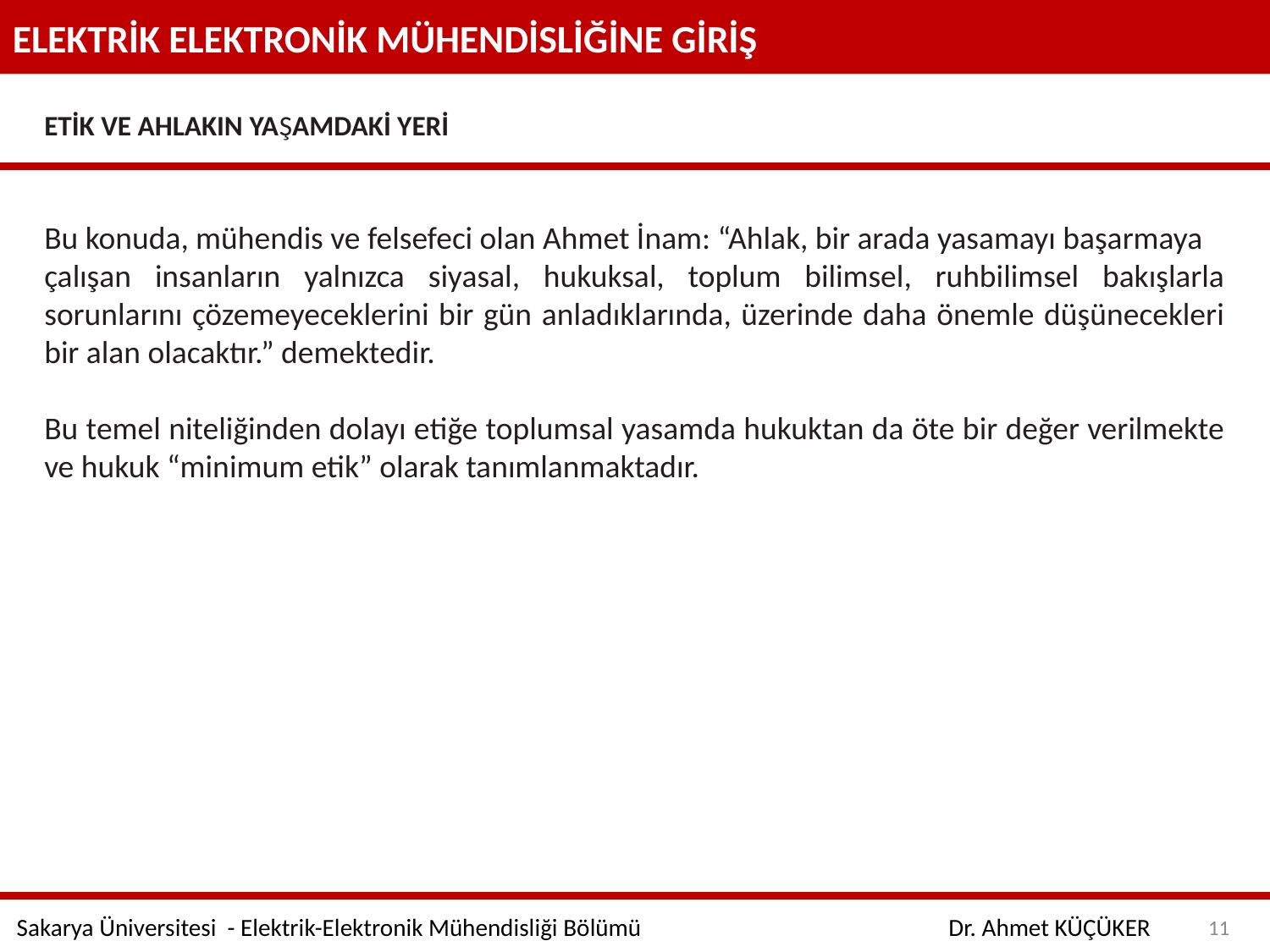

ELEKTRİK ELEKTRONİK MÜHENDİSLİĞİNE GİRİŞ

ETİK VE AHLAKIN YAŞAMDAKİ YERİ
Bu konuda, mühendis ve felsefeci olan Ahmet İnam: “Ahlak, bir arada yasamayı başarmaya
çalışan insanların yalnızca siyasal, hukuksal, toplum bilimsel, ruhbilimsel bakışlarla sorunlarını çözemeyeceklerini bir gün anladıklarında, üzerinde daha önemle düşünecekleri bir alan olacaktır.” demektedir.

Bu temel niteliğinden dolayı etiğe toplumsal yasamda hukuktan da öte bir değer verilmekte ve hukuk “minimum etik” olarak tanımlanmaktadır.
11
Sakarya Üniversitesi  - Elektrik-Elektronik Mühendisliği Bölümü
Dr. Ahmet KÜÇÜKER